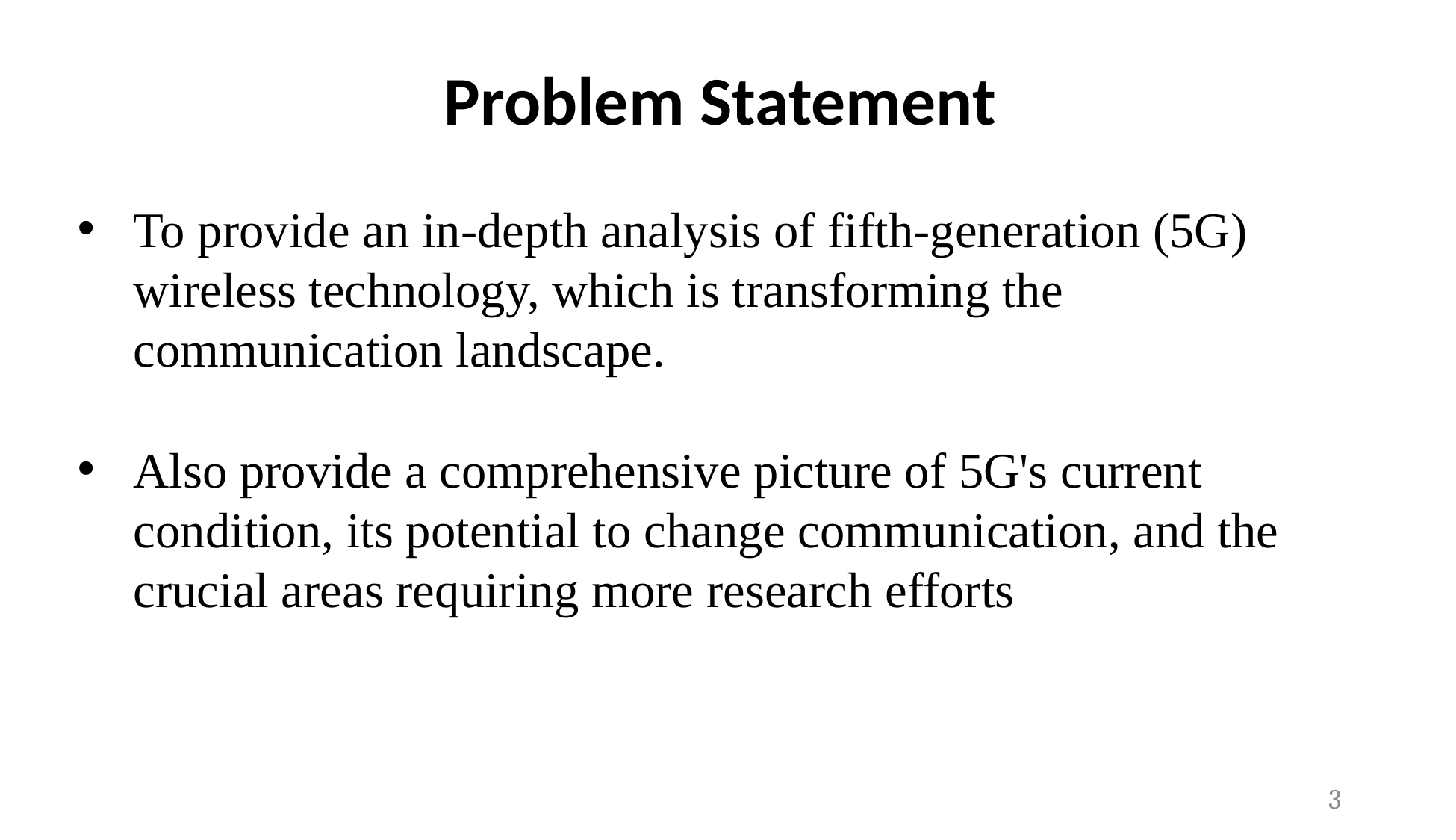

Problem Statement

To provide an in-depth analysis of fifth-generation (5G) wireless technology, which is transforming the communication landscape.

Also provide a comprehensive picture of 5G's current condition, its potential to change communication, and the crucial areas requiring more research efforts
3